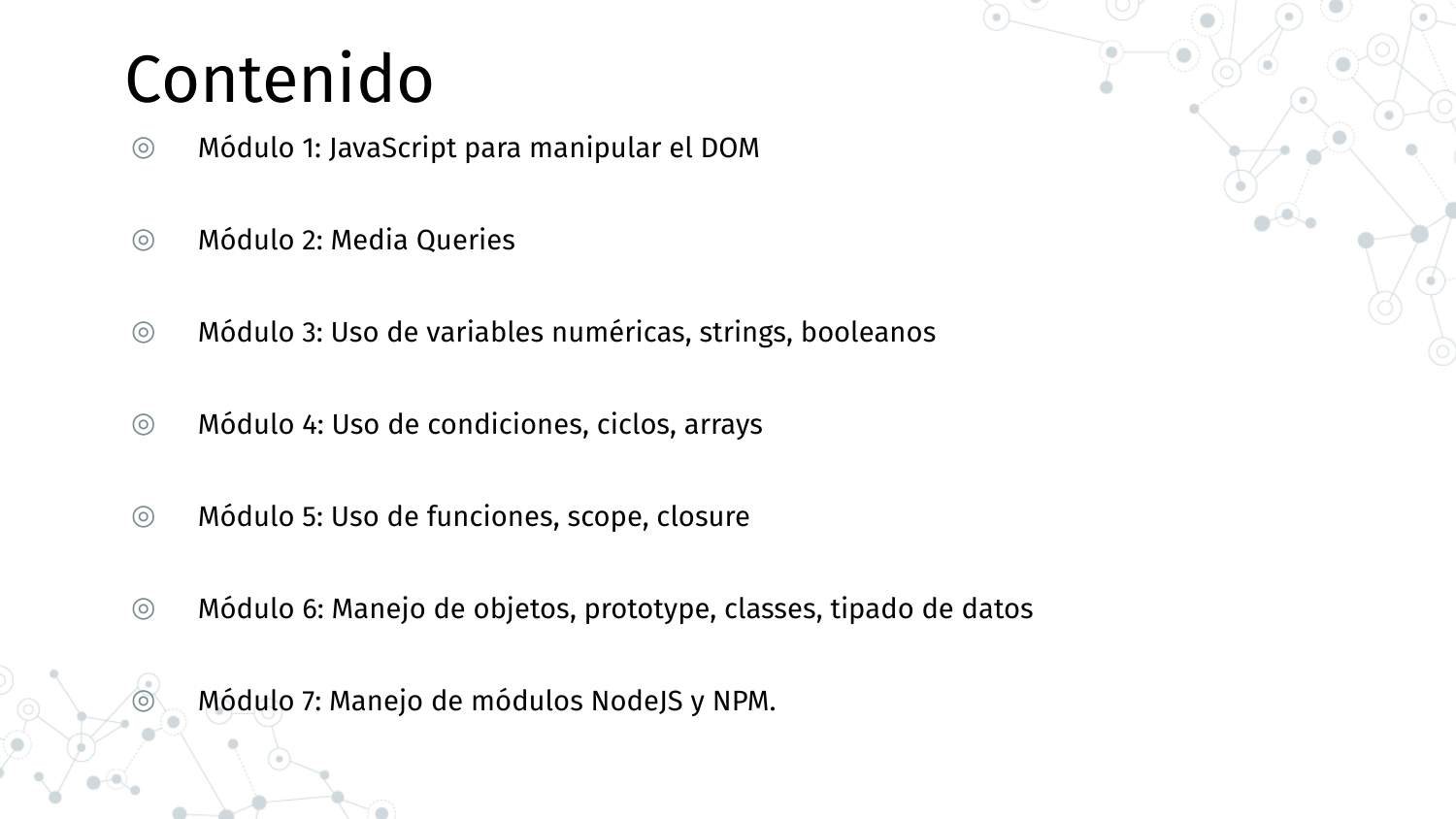

# Contenido
Módulo 1: JavaScript para manipular el DOM

Módulo 2: Media Queries

Módulo 3: Uso de variables numéricas, strings, booleanos

Módulo 4: Uso de condiciones, ciclos, arrays

Módulo 5: Uso de funciones, scope, closure

Módulo 6: Manejo de objetos, prototype, classes, tipado de datos

Módulo 7: Manejo de módulos NodeJS y NPM.